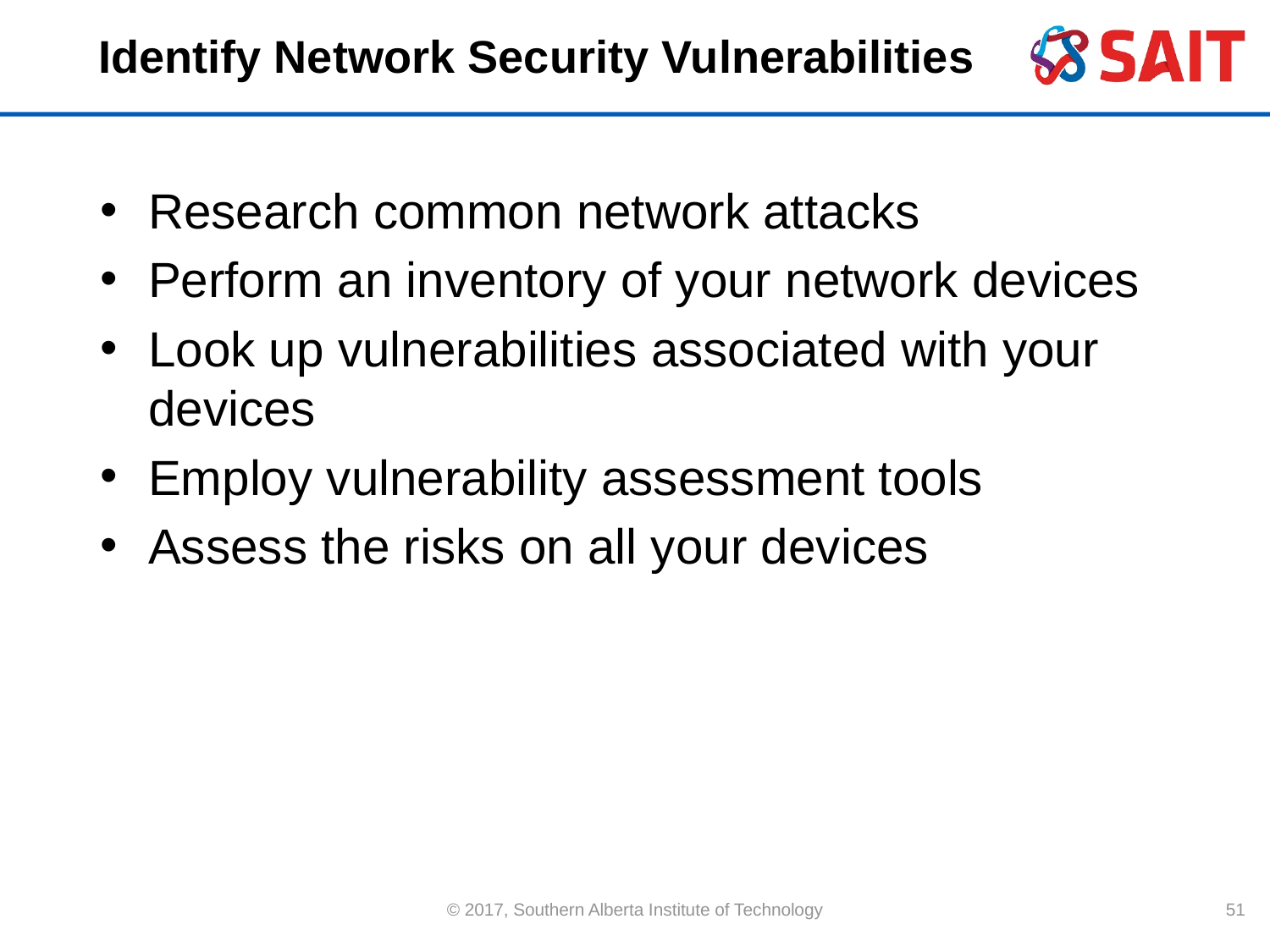

# Identify Network Security Vulnerabilities
Research common network attacks
Perform an inventory of your network devices
Look up vulnerabilities associated with your devices
Employ vulnerability assessment tools
Assess the risks on all your devices